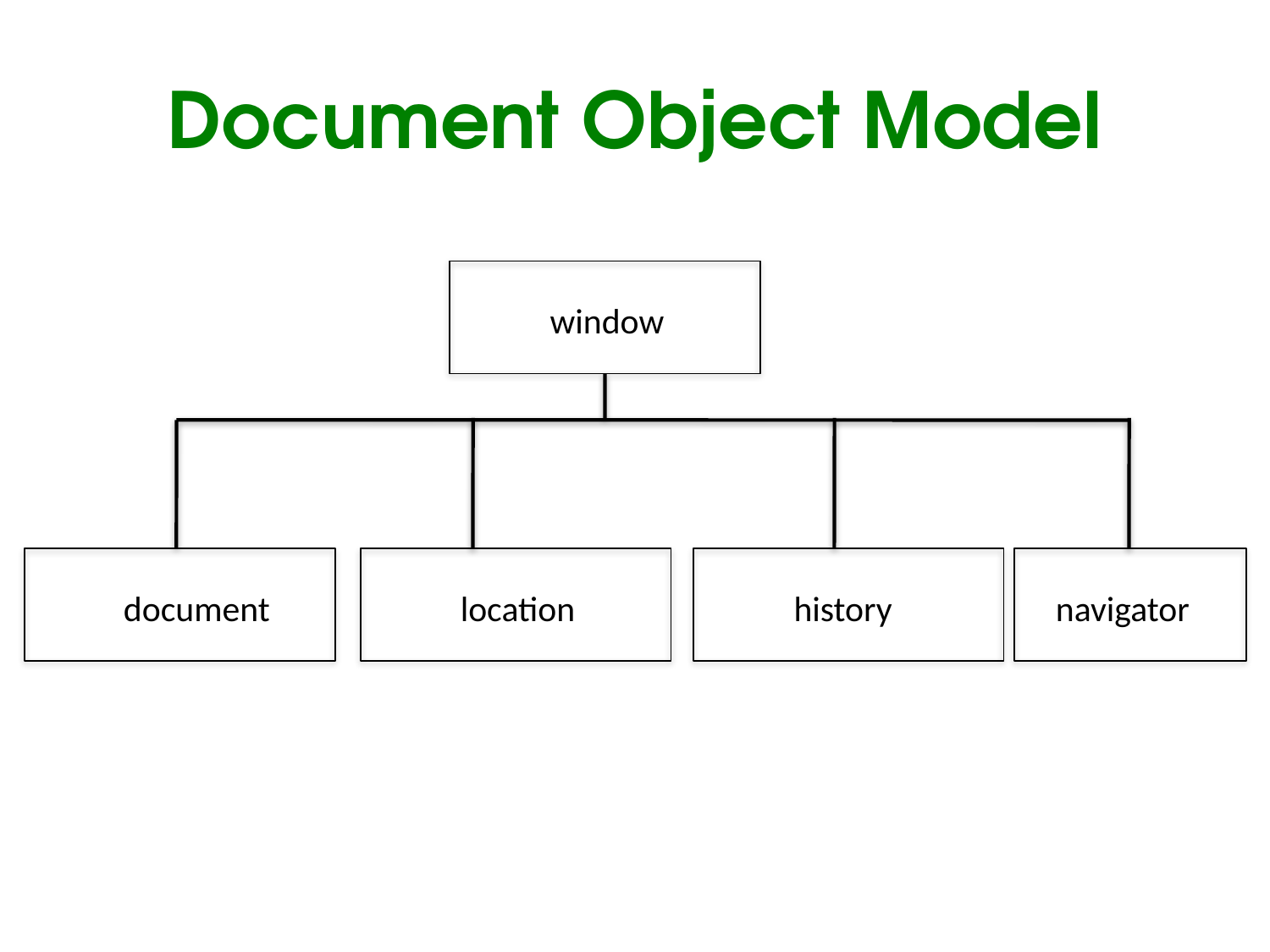

# Document Object Model

window

document
location
history
navigator